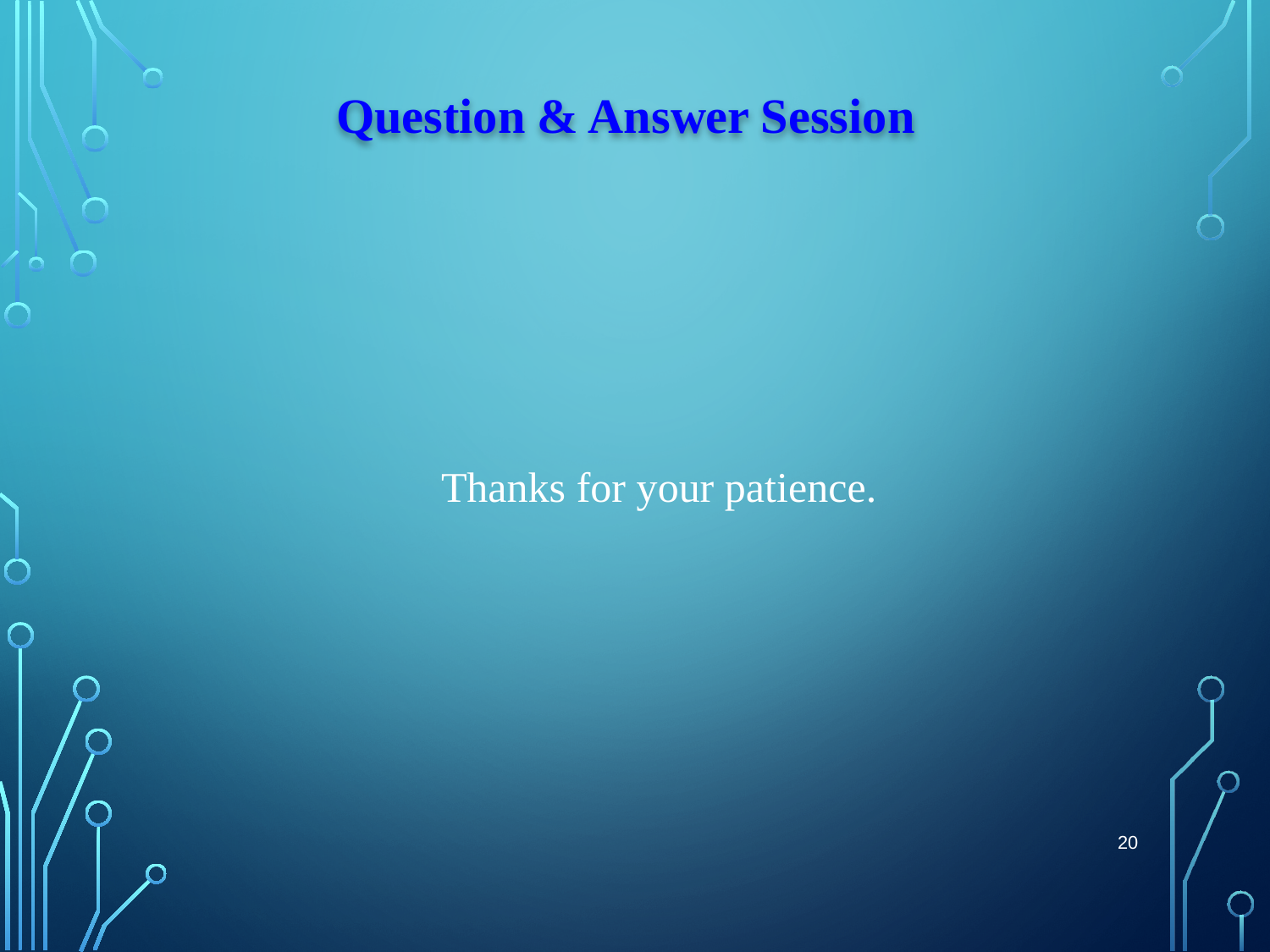

# Question & Answer Session

Thanks for your patience.

20